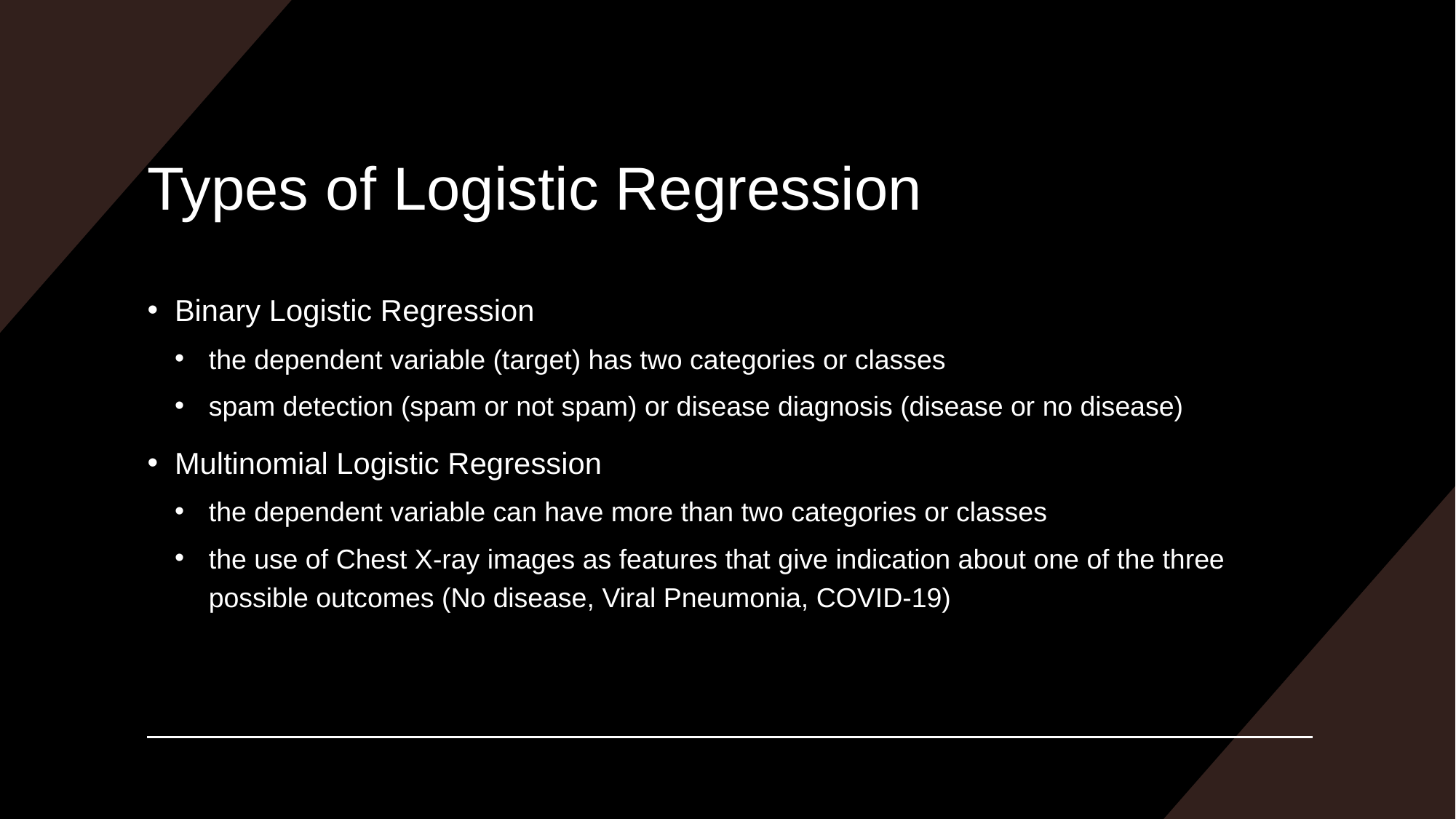

# Types of Logistic Regression
Binary Logistic Regression
the dependent variable (target) has two categories or classes
spam detection (spam or not spam) or disease diagnosis (disease or no disease)
Multinomial Logistic Regression
the dependent variable can have more than two categories or classes
the use of Chest X-ray images as features that give indication about one of the three possible outcomes (No disease, Viral Pneumonia, COVID-19)